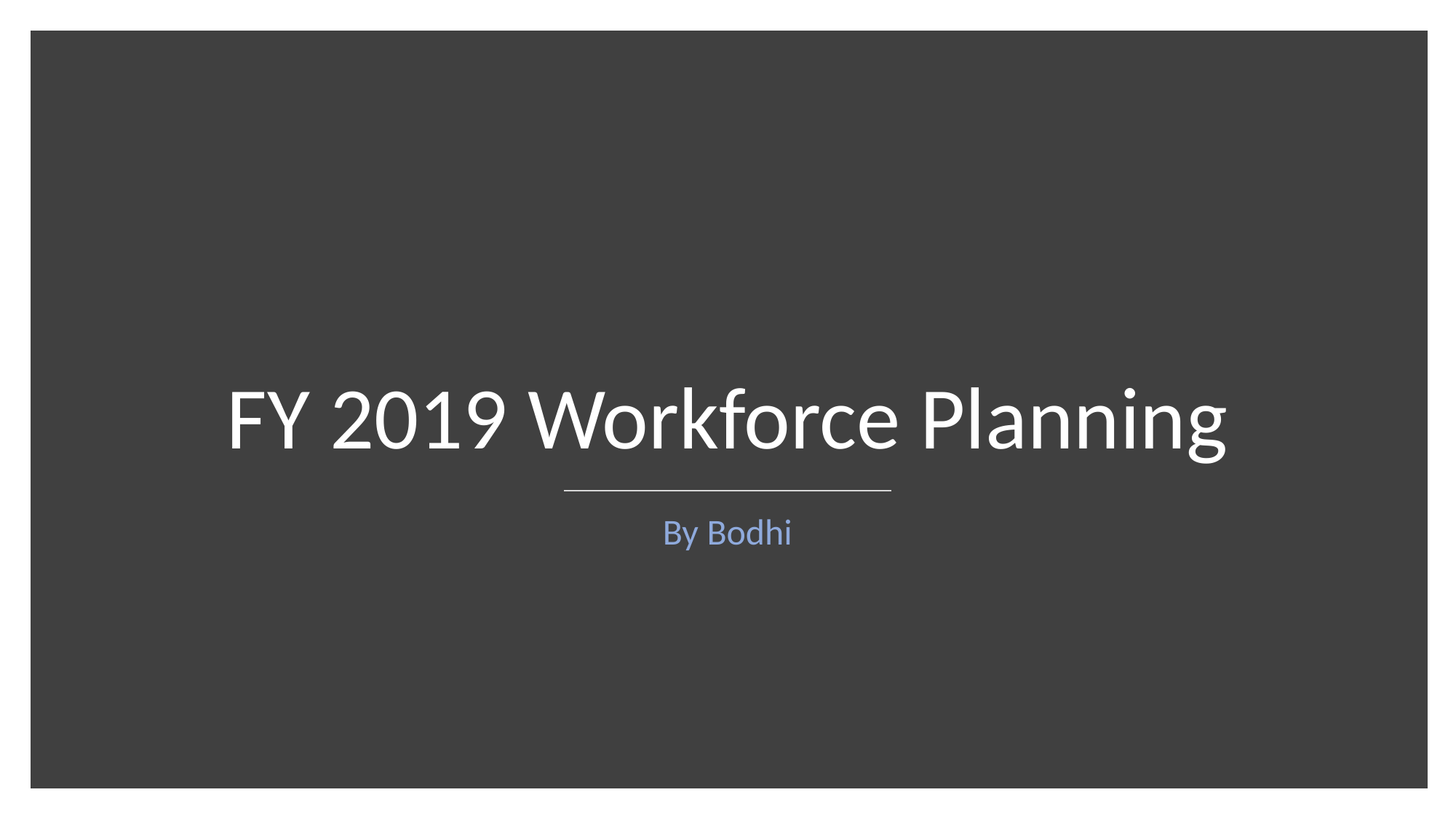

# FY 2019 Workforce Planning
By Bodhi